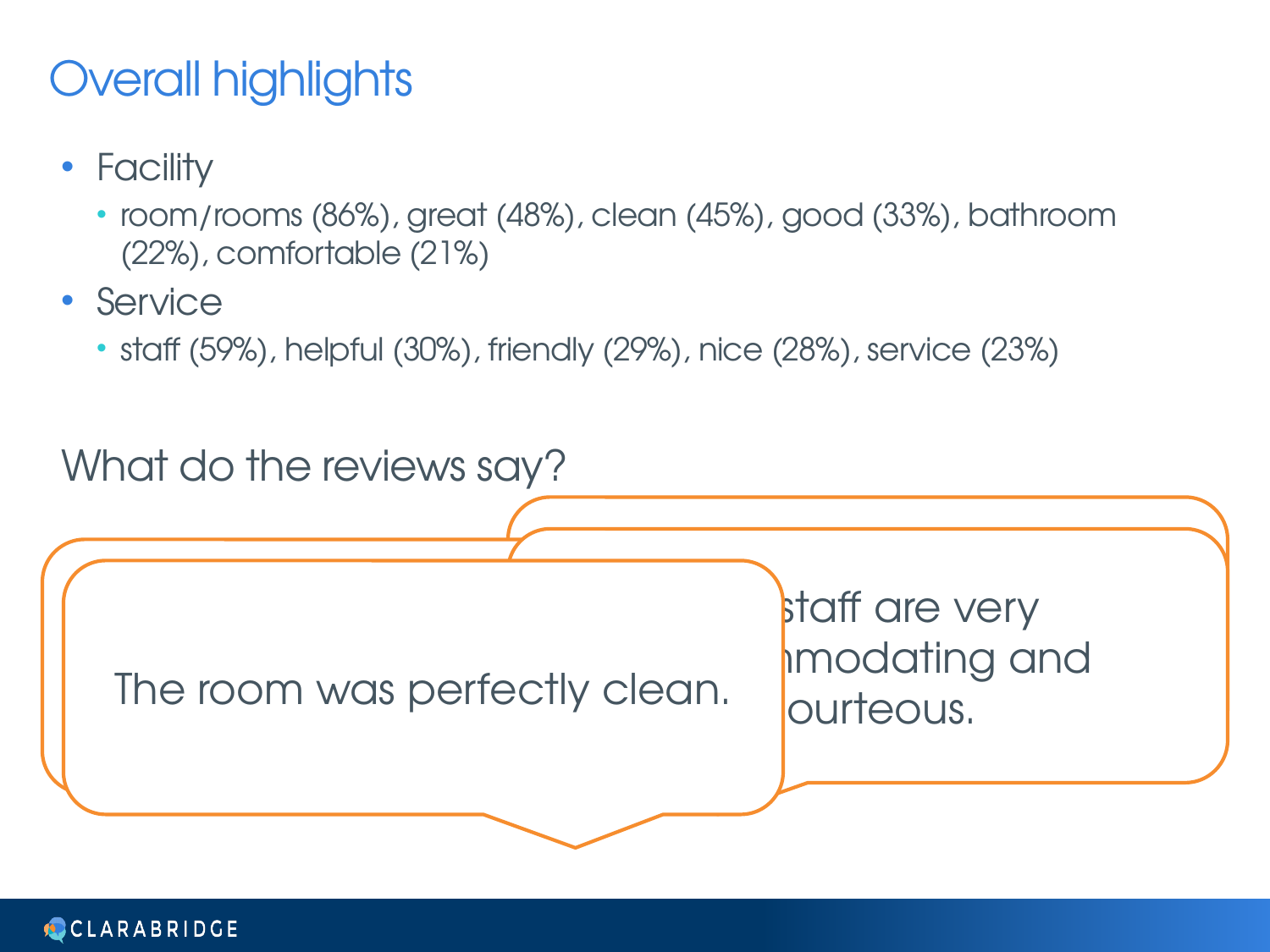

# Overall highlights
Facility
room/rooms (86%), great (48%), clean (45%), good (33%), bathroom (22%), comfortable (21%)
Service
staff (59%), helpful (30%), friendly (29%), nice (28%), service (23%)

What do the reviews say?
The rooms are very clean and bright, bed is very comfortable with so many pillows.
The staff are very accommodating and courteous.
The entire staff, from the bellman to housekeeping were warm and welcoming, not pretentious!
The room was perfectly clean.